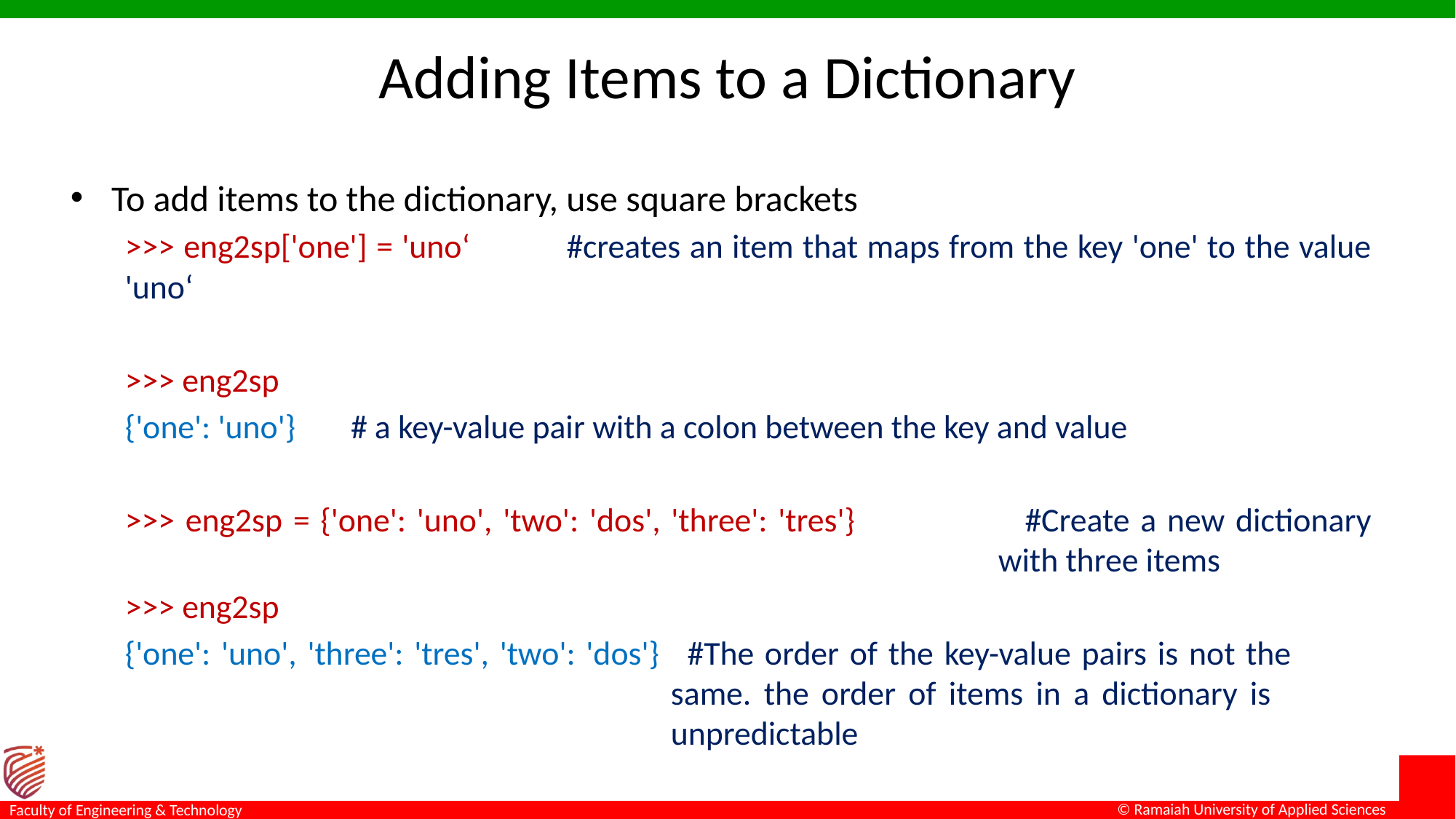

# Adding Items to a Dictionary
To add items to the dictionary, use square brackets
>>> eng2sp['one'] = 'uno‘	#creates an item that maps from the key 'one' to the value 'uno‘

>>> eng2sp
{'one': 'uno'}	 # a key-value pair with a colon between the key and value

>>> eng2sp = {'one': 'uno', 'two': 'dos', 'three': 'tres'}		#Create a new dictionary 								with three items
>>> eng2sp
{'one': 'uno', 'three': 'tres', 'two': 'dos'}	#The order of the key-value pairs is not the 						same. the order of items in a dictionary is 						unpredictable